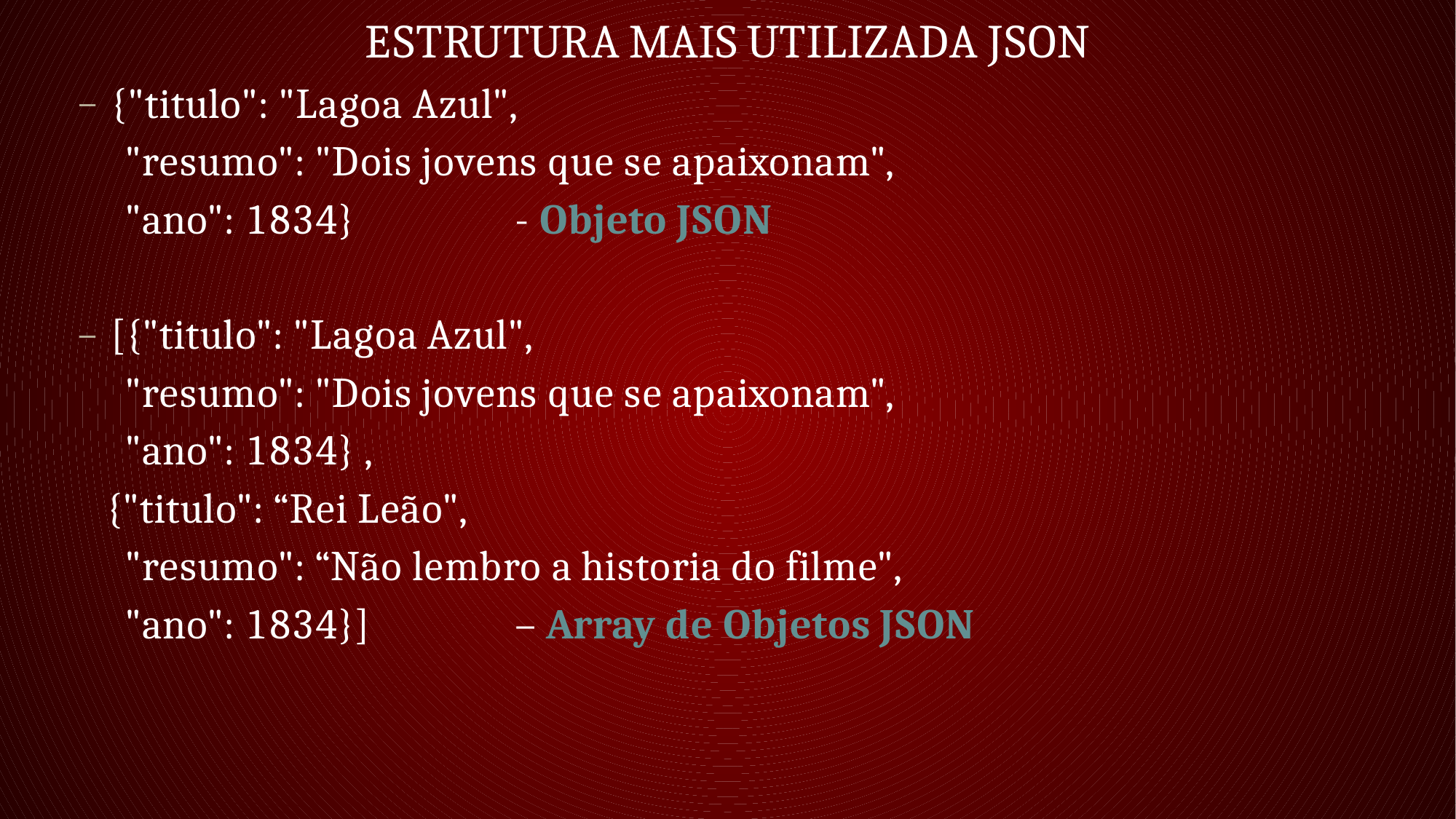

# Estrutura Mais utilizada json
{"titulo": "Lagoa Azul",
     "resumo": "Dois jovens que se apaixonam",
     "ano": 1834} 		- Objeto JSON

[{"titulo": "Lagoa Azul",
     "resumo": "Dois jovens que se apaixonam",
     "ano": 1834} ,
   {"titulo": “Rei Leão",
     "resumo": “Não lembro a historia do filme",
     "ano": 1834}] 		– Array de Objetos JSON